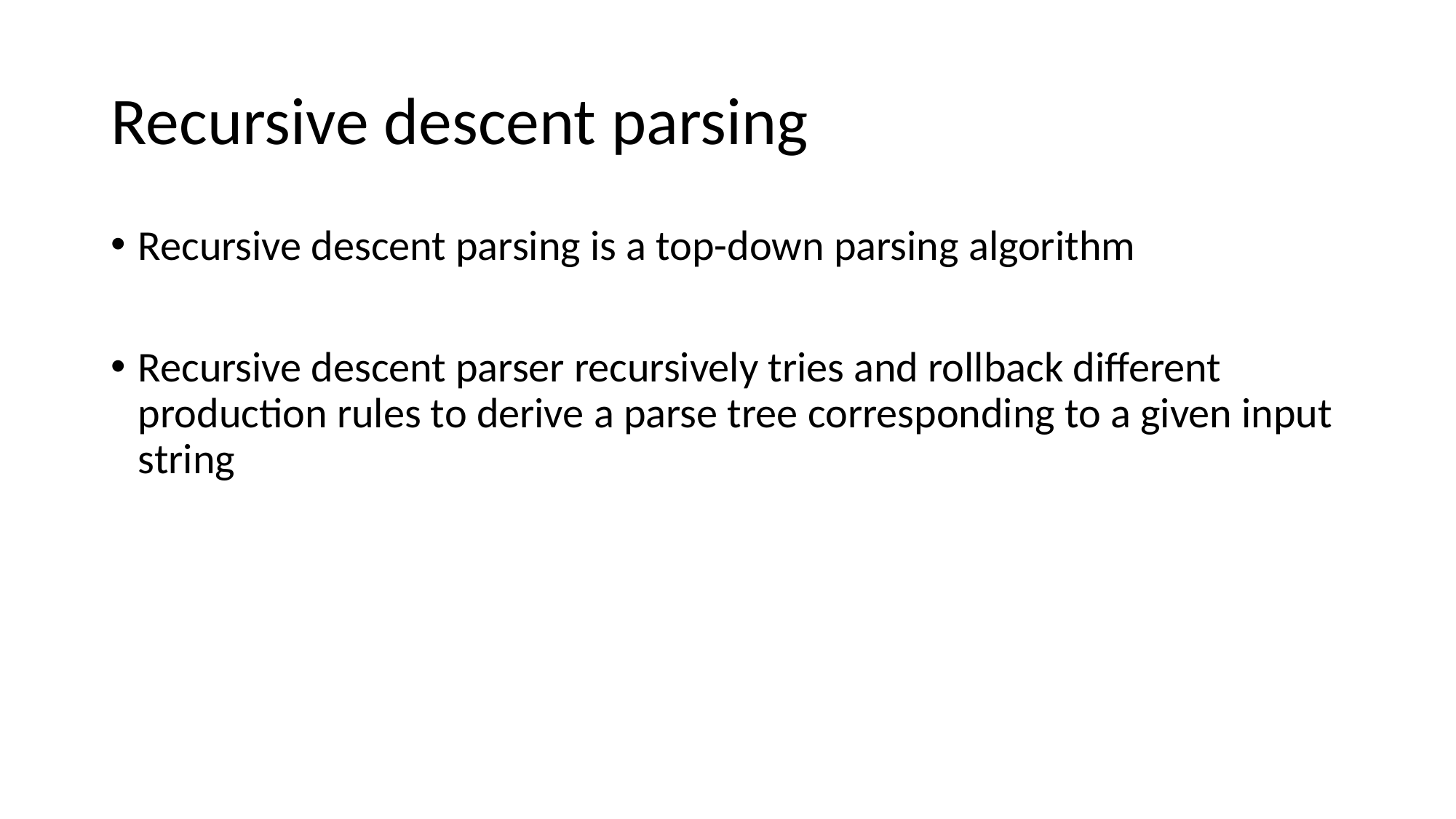

# Recursive descent parsing
Recursive descent parsing is a top-down parsing algorithm

Recursive descent parser recursively tries and rollback different production rules to derive a parse tree corresponding to a given input string